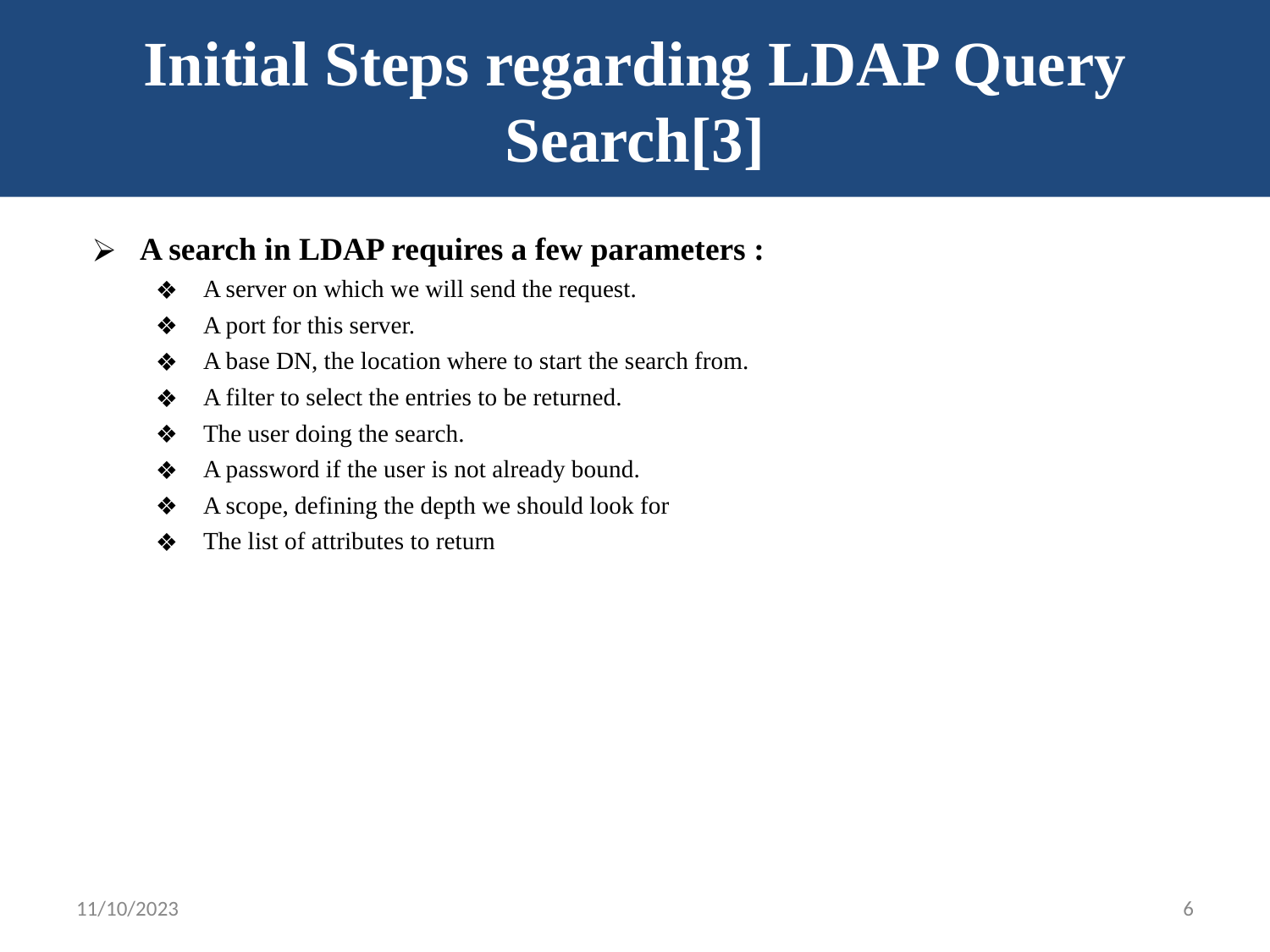

# Initial Steps regarding LDAP Query Search[3]

A search in LDAP requires a few parameters :
A server on which we will send the request.
A port for this server.
A base DN, the location where to start the search from.
A filter to select the entries to be returned.
The user doing the search.
A password if the user is not already bound.
A scope, defining the depth we should look for
The list of attributes to return

Introducing JSON
11/10/2023
6